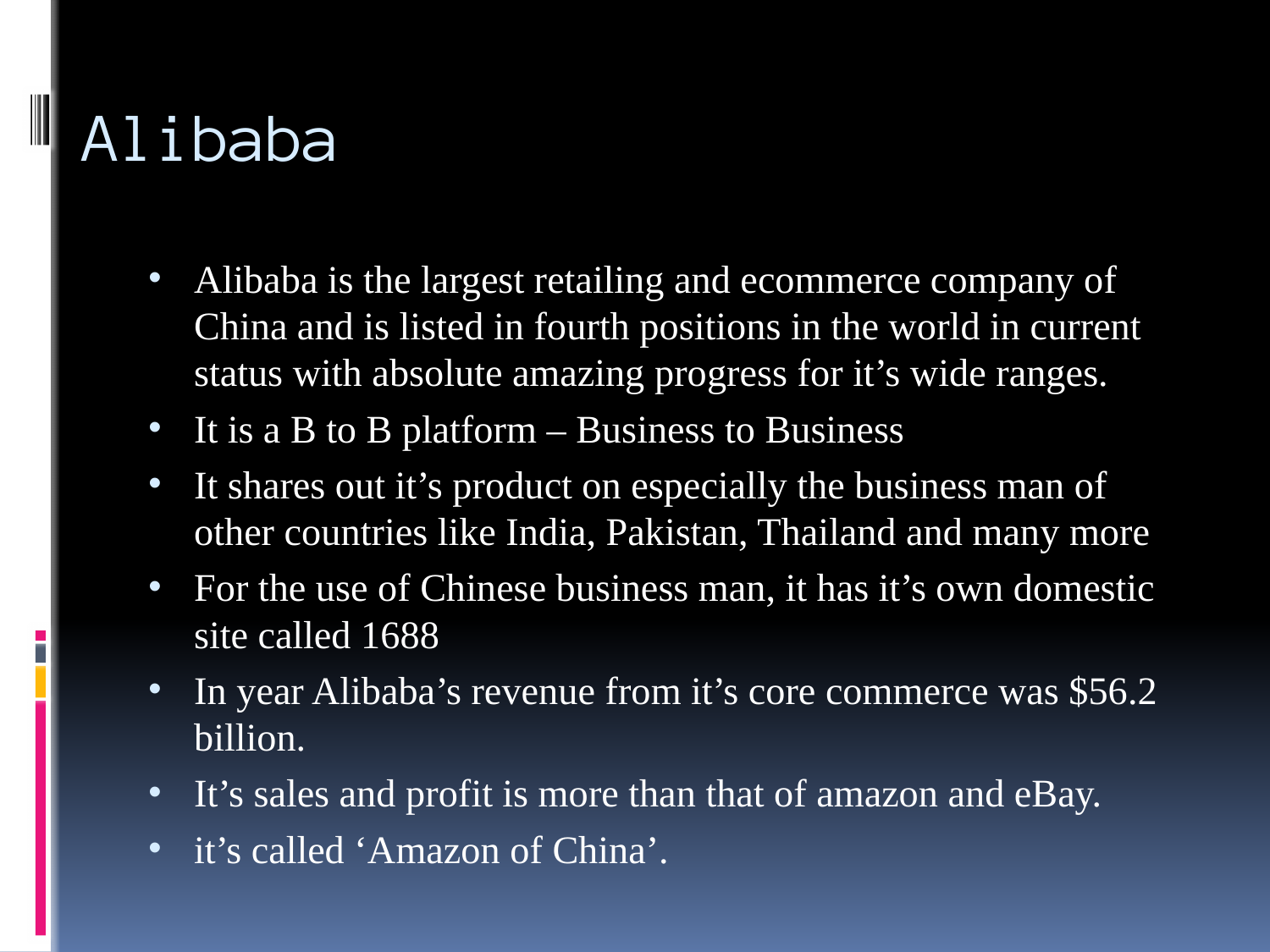

# Alibaba
Alibaba is the largest retailing and ecommerce company of China and is listed in fourth positions in the world in current status with absolute amazing progress for it’s wide ranges.
It is a B to B platform – Business to Business
It shares out it’s product on especially the business man of other countries like India, Pakistan, Thailand and many more
For the use of Chinese business man, it has it’s own domestic site called 1688
In year Alibaba’s revenue from it’s core commerce was $56.2 billion.
It’s sales and profit is more than that of amazon and eBay.
it’s called ‘Amazon of China’.